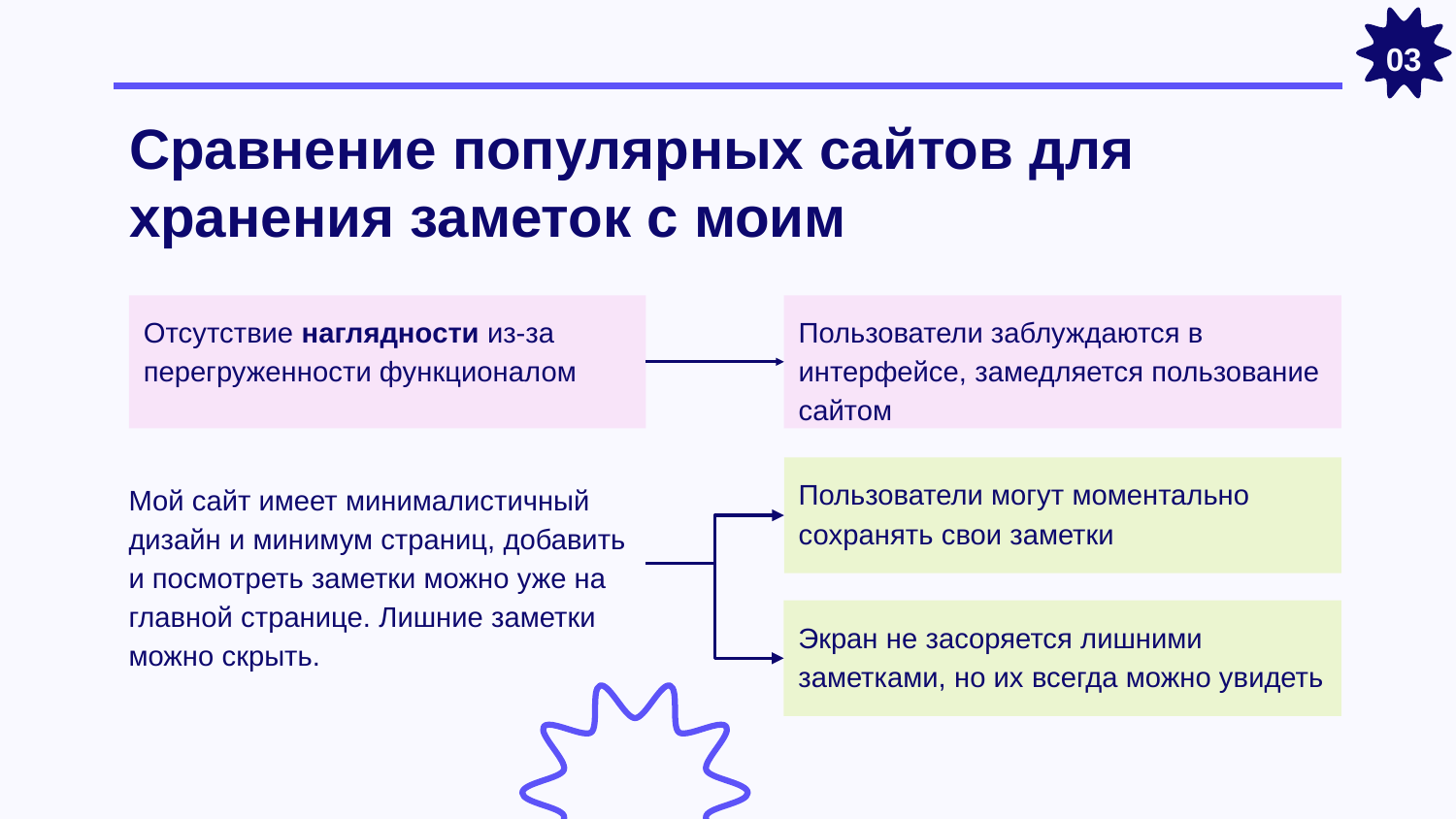

03
# Сравнение популярных сайтов для хранения заметок с моим
Отсутствие наглядности из-за перегруженности функционалом
Пользователи заблуждаются в интерфейсе, замедляется пользование сайтом
Пользователи могут моментально сохранять свои заметки
Мой сайт имеет минималистичный дизайн и минимум страниц, добавить и посмотреть заметки можно уже на главной странице. Лишние заметки можно скрыть.
Экран не засоряется лишними заметками, но их всегда можно увидеть